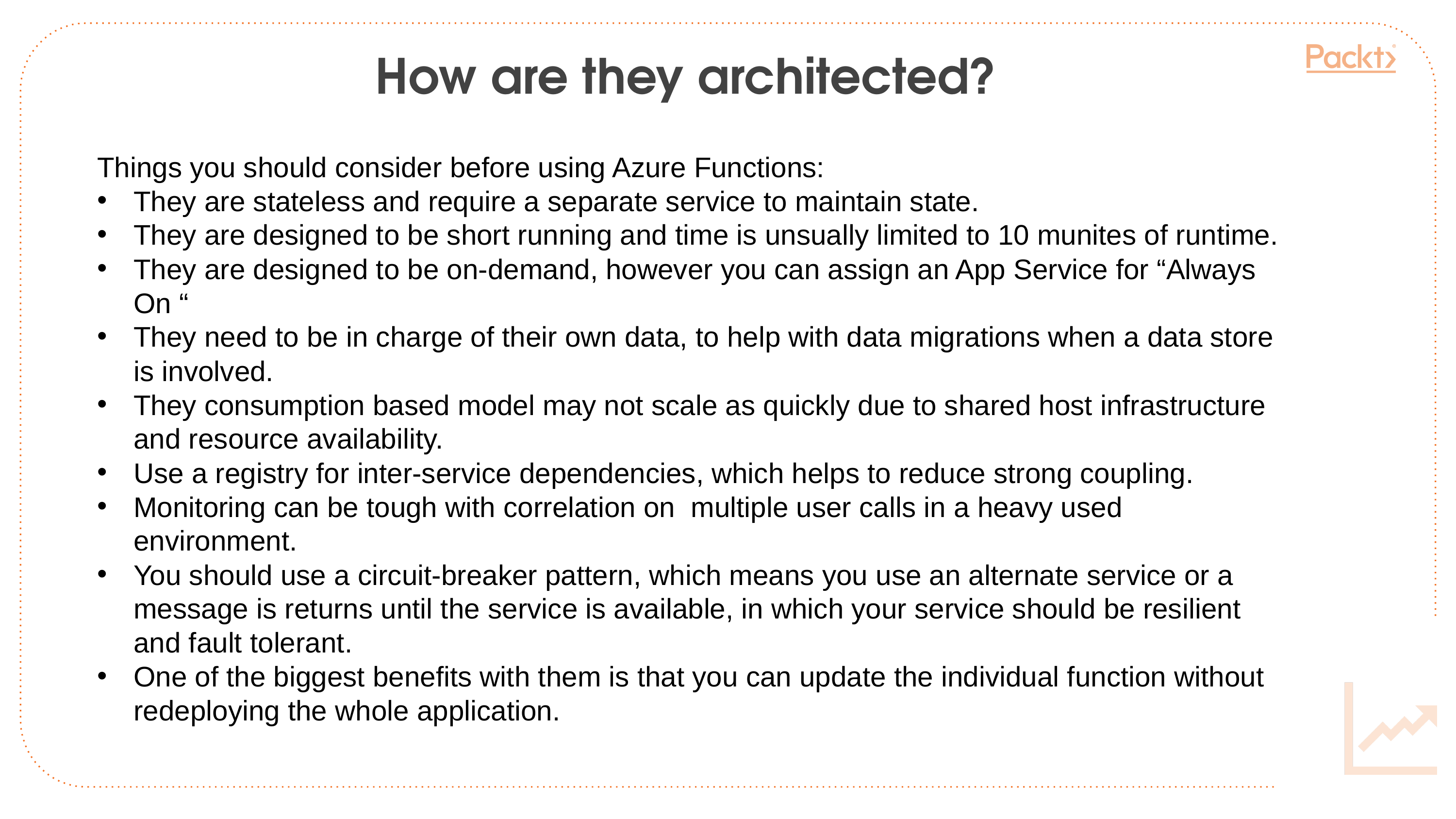

How are they architected?
Things you should consider before using Azure Functions:
They are stateless and require a separate service to maintain state.
They are designed to be short running and time is unsually limited to 10 munites of runtime.
They are designed to be on-demand, however you can assign an App Service for “Always On “
They need to be in charge of their own data, to help with data migrations when a data store is involved.
They consumption based model may not scale as quickly due to shared host infrastructure and resource availability.
Use a registry for inter-service dependencies, which helps to reduce strong coupling.
Monitoring can be tough with correlation on  multiple user calls in a heavy used environment.
You should use a circuit-breaker pattern, which means you use an alternate service or a message is returns until the service is available, in which your service should be resilient and fault tolerant.
One of the biggest benefits with them is that you can update the individual function without redeploying the whole application.